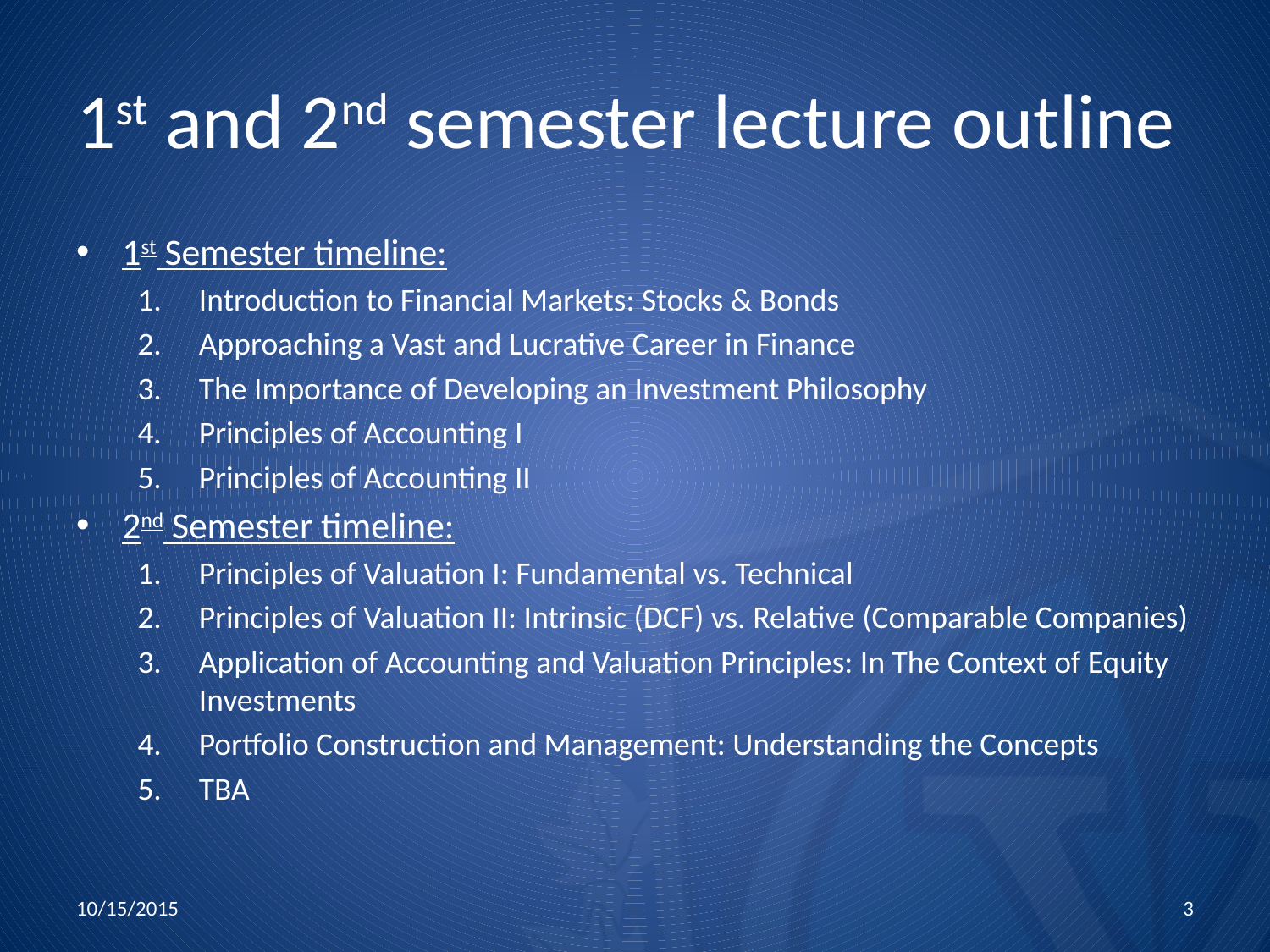

# 1st and 2nd semester lecture outline
1st Semester timeline:
Introduction to Financial Markets: Stocks & Bonds
Approaching a Vast and Lucrative Career in Finance
The Importance of Developing an Investment Philosophy
Principles of Accounting I
Principles of Accounting II
2nd Semester timeline:
Principles of Valuation I: Fundamental vs. Technical
Principles of Valuation II: Intrinsic (DCF) vs. Relative (Comparable Companies)
Application of Accounting and Valuation Principles: In The Context of Equity Investments
Portfolio Construction and Management: Understanding the Concepts
TBA

10/15/2015
3